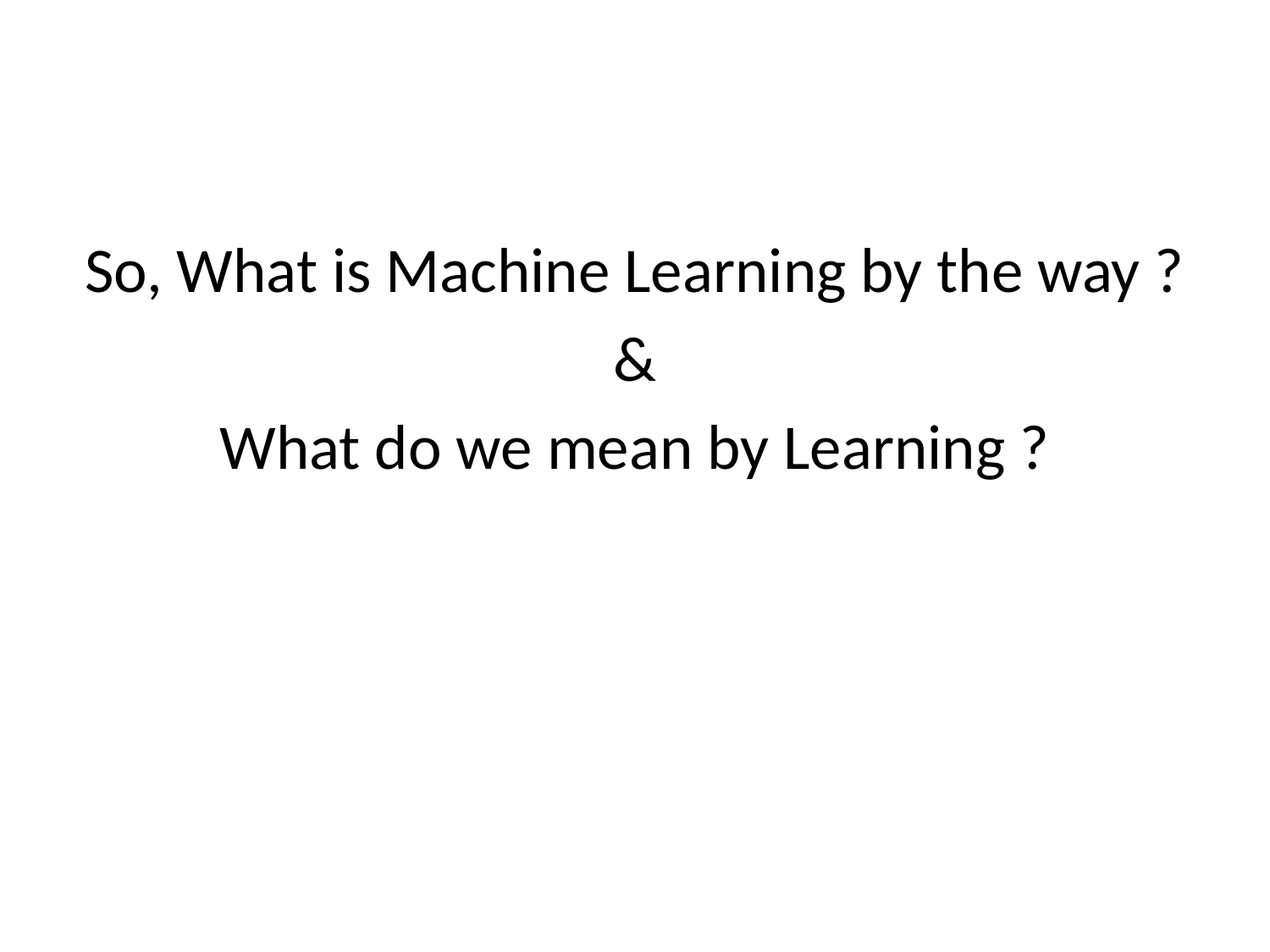

So, What is Machine Learning by the way ?
&
What do we mean by Learning ?